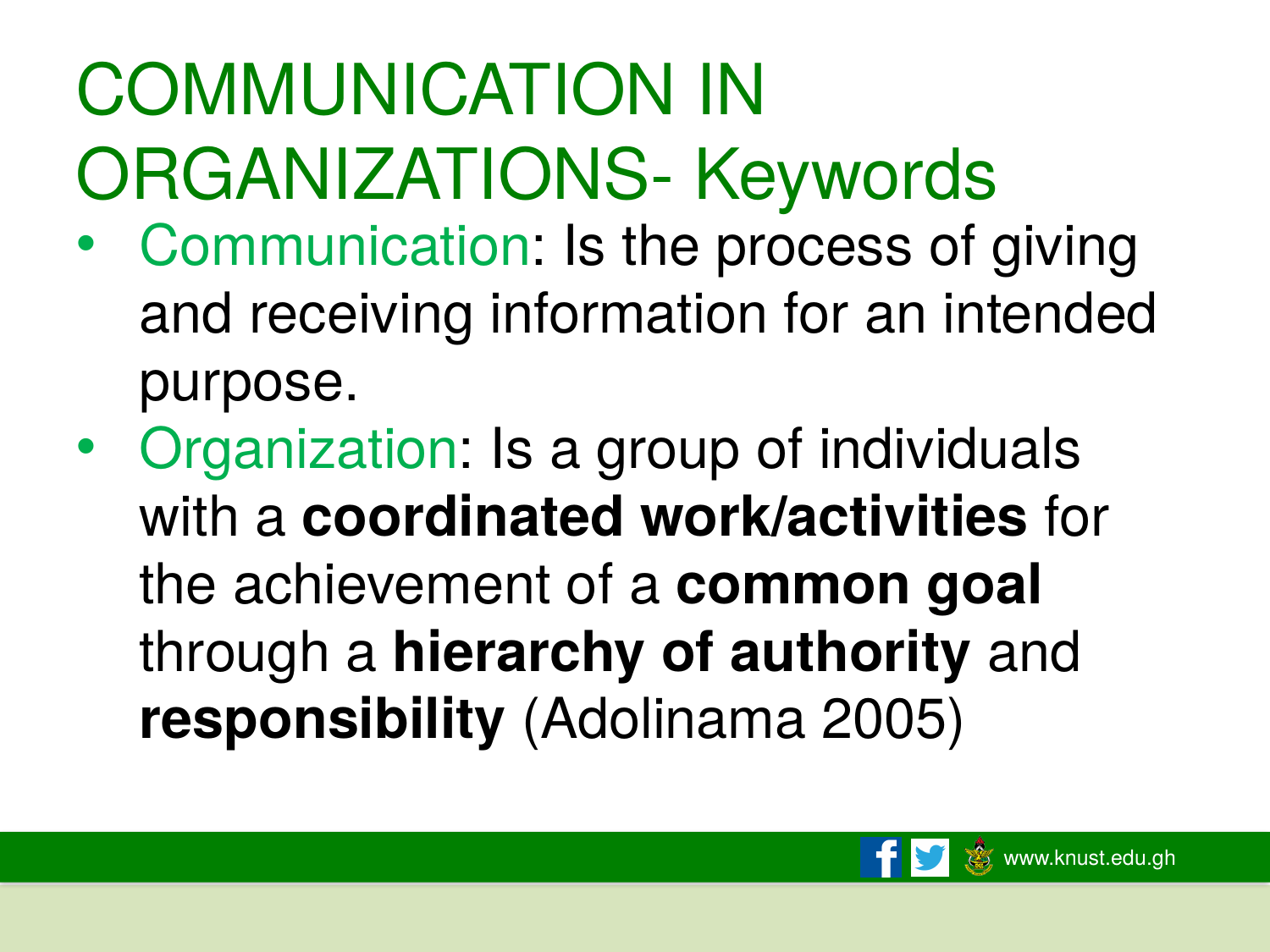

# COMMUNICATION IN ORGANIZATIONS- Keywords
Communication: Is the process of giving and receiving information for an intended purpose.
Organization: Is a group of individuals with a coordinated work/activities for the achievement of a common goal through a hierarchy of authority and responsibility (Adolinama 2005)